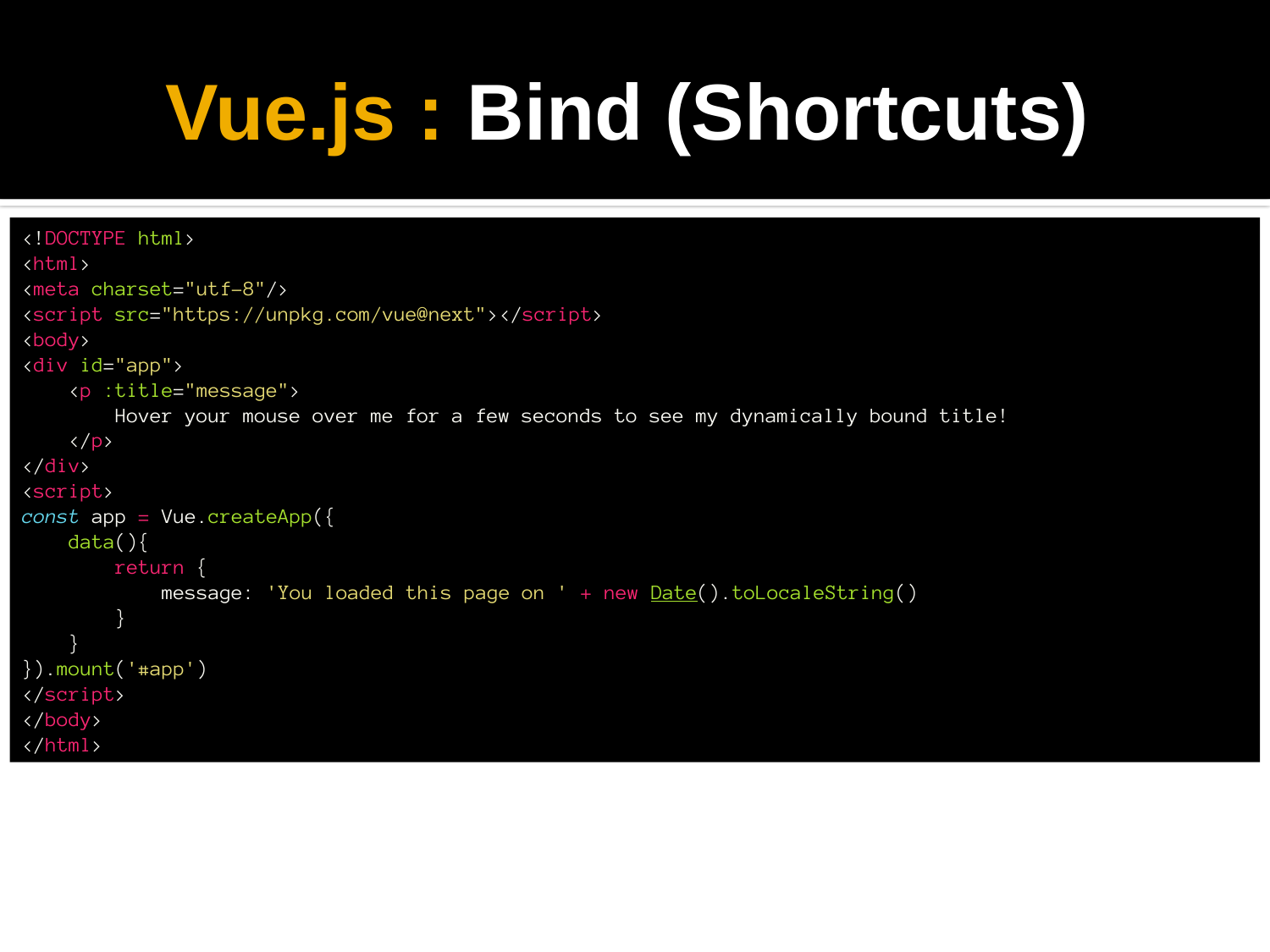

# Vue.js : Bind (Shortcuts)
<!DOCTYPE html>
<html>
<meta charset="utf-8"/>
<script src="https://unpkg.com/vue@next"></script>
<body>
<div id="app">
    <p :title="message">
        Hover your mouse over me for a few seconds to see my dynamically bound title!
    </p>
</div>
<script>
const app = Vue.createApp({
    data(){
        return {
            message: 'You loaded this page on ' + new Date().toLocaleString()
        }
    }
}).mount('#app')
</script>
</body>
</html>​